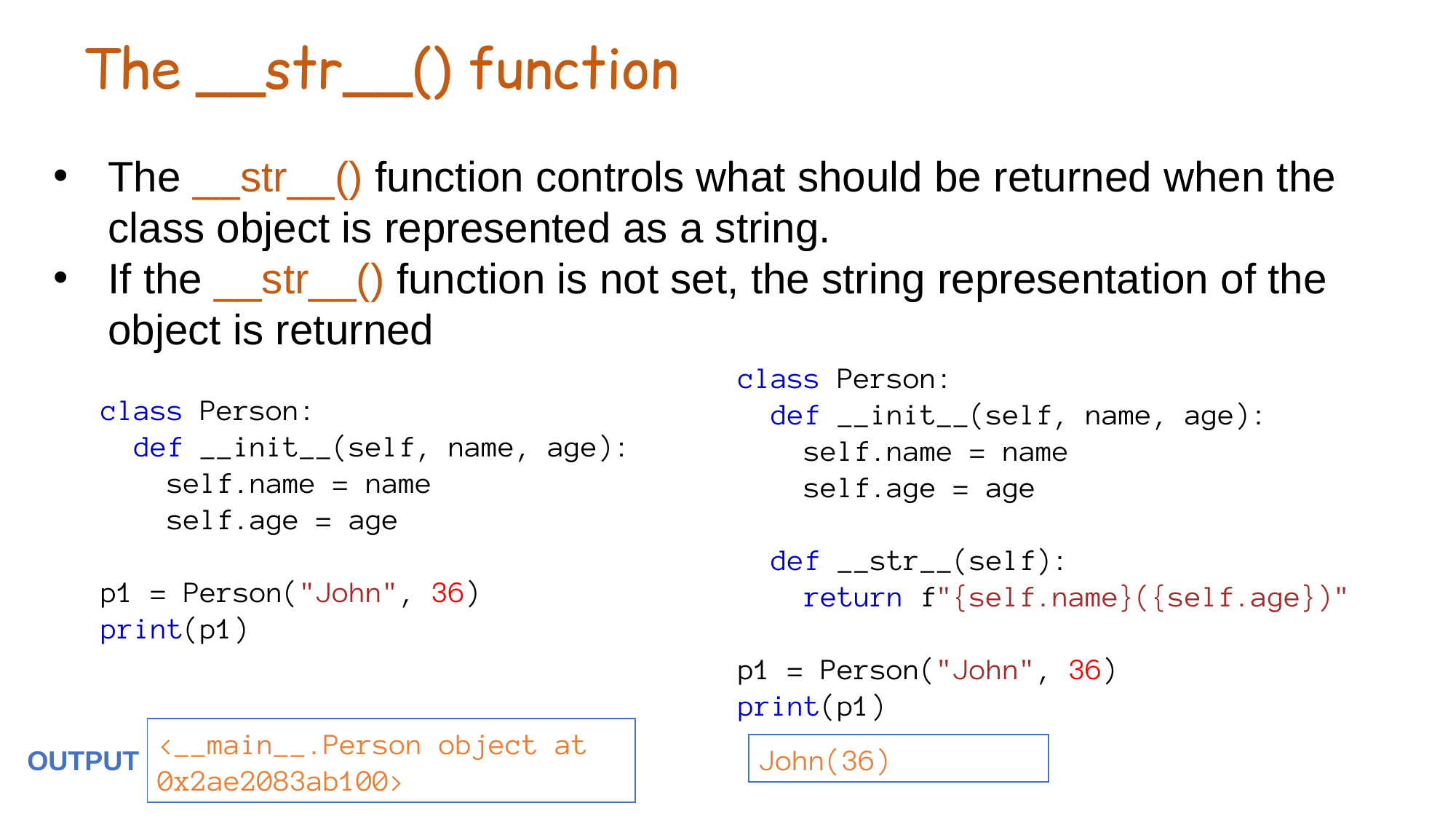

# The __str__() function
The __str__() function controls what should be returned when the class object is represented as a string.
If the __str__() function is not set, the string representation of the object is returned
class Person:
  def __init__(self, name, age):
    self.name = name
    self.age = age
  def __str__(self):
    return f"{self.name}({self.age})"
p1 = Person("John", 36)
print(p1)
class Person:
  def __init__(self, name, age):
    self.name = name
    self.age = age
p1 = Person("John", 36)
print(p1)
<__main__.Person object at 0x2ae2083ab100>
John(36)
OUTPUT